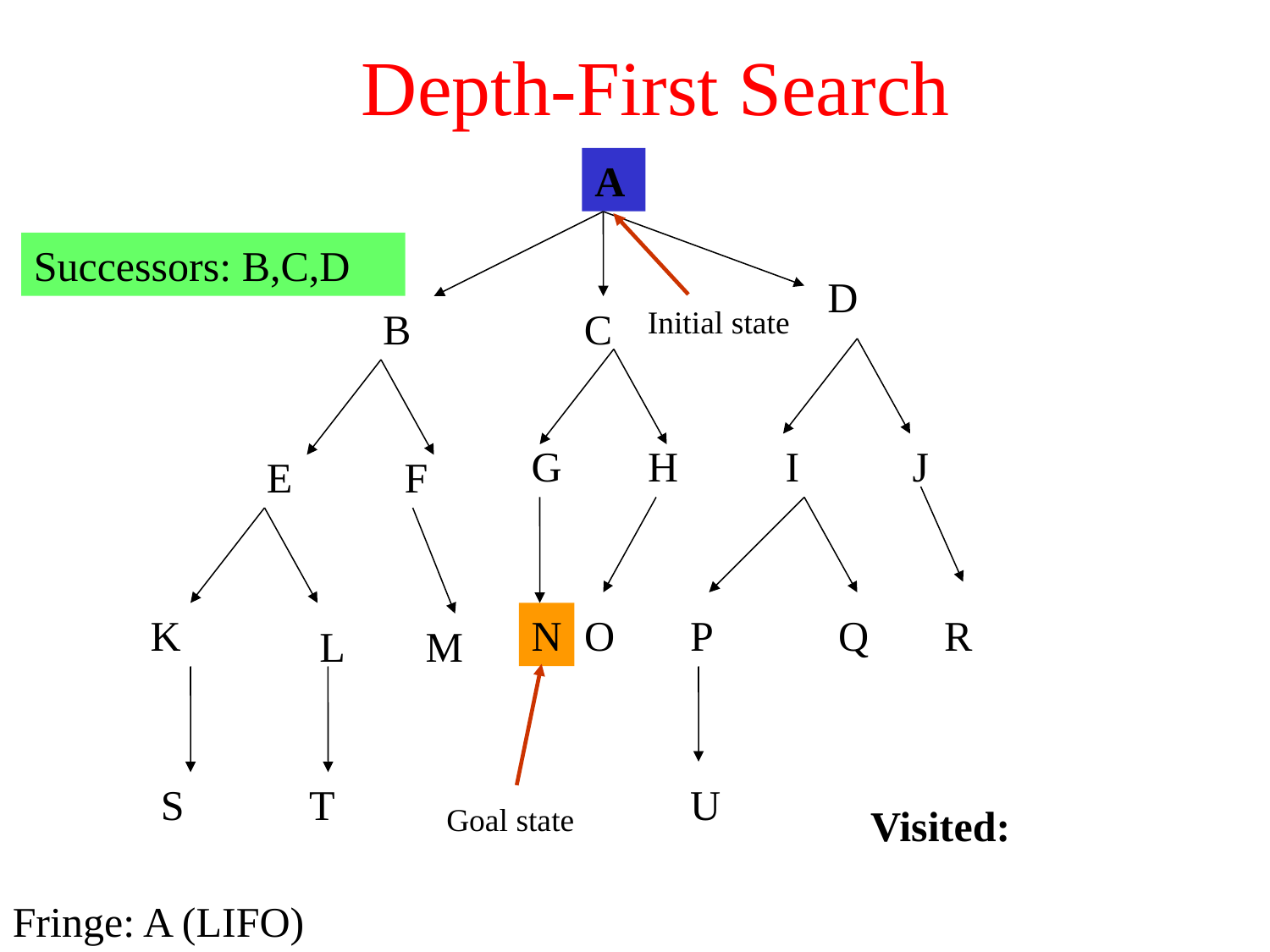

Depth-First Search
A

Successors: B,C,D

D
B
C
Initial state

G
H
I
J
E
F

K
N
O
P
Q
R
L
M

S
T
U
Goal state
Visited:
Fringe: A (LIFO)